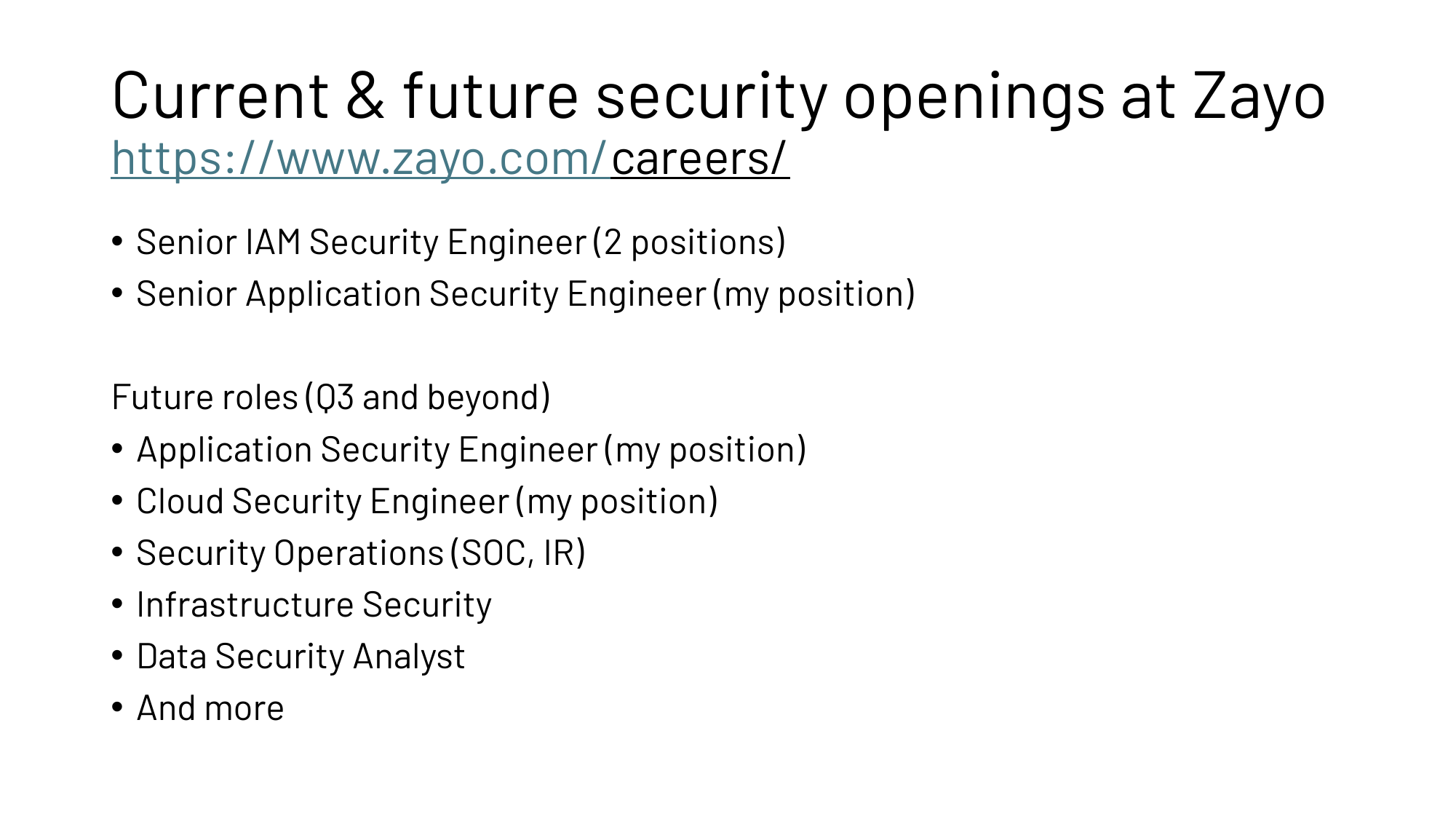

# Current & future security openings at Zayo https://www.zayo.com/careers/
Senior IAM Security Engineer (2 positions)
Senior Application Security Engineer (my position)

Future roles (Q3 and beyond)
Application Security Engineer (my position)
Cloud Security Engineer (my position)
Security Operations (SOC, IR)
Infrastructure Security
Data Security Analyst
And more